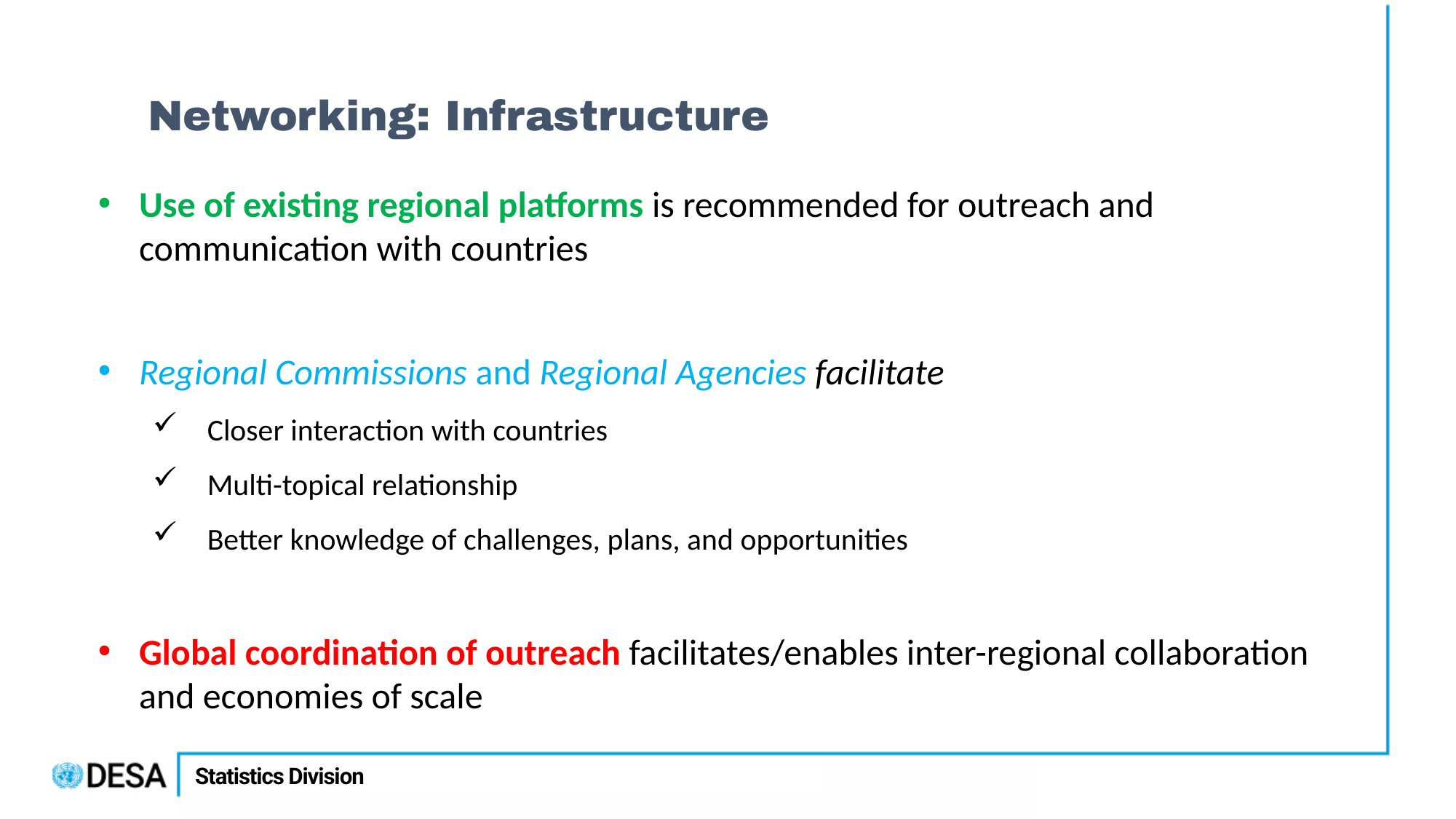

# Networking: Infrastructure
Use of existing regional platforms is recommended for outreach and communication with countries

Regional Commissions and Regional Agencies facilitate
Closer interaction with countries
Multi-topical relationship
Better knowledge of challenges, plans, and opportunities

Global coordination of outreach facilitates/enables inter-regional collaboration and economies of scale